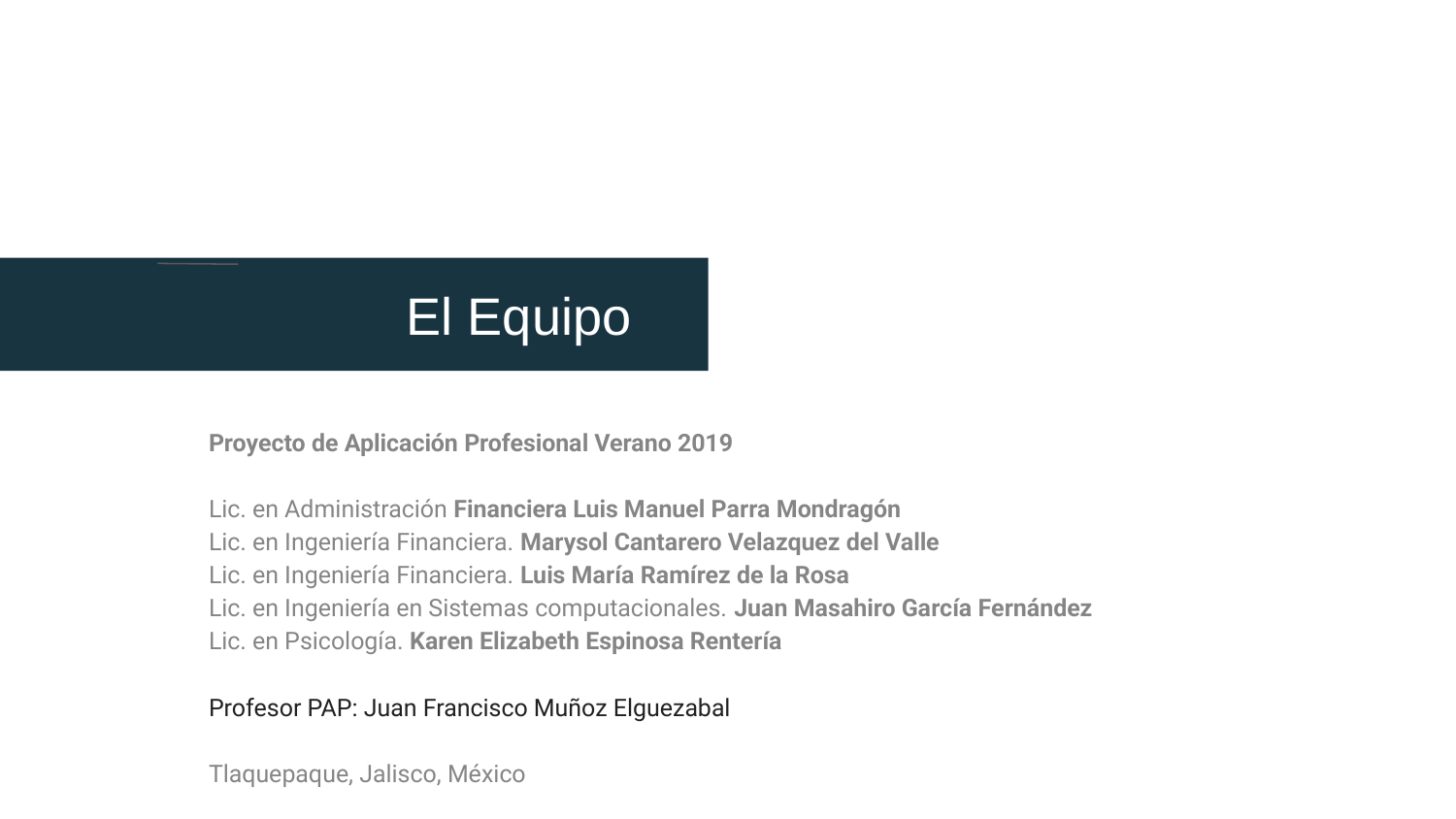

# El Equipo
Proyecto de Aplicación Profesional Verano 2019

Lic. en Administración Financiera Luis Manuel Parra Mondragón
Lic. en Ingeniería Financiera. Marysol Cantarero Velazquez del Valle
Lic. en Ingeniería Financiera. Luis María Ramírez de la Rosa
Lic. en Ingeniería en Sistemas computacionales. Juan Masahiro García Fernández
Lic. en Psicología. Karen Elizabeth Espinosa Rentería

Profesor PAP: Juan Francisco Muñoz Elguezabal

Tlaquepaque, Jalisco, México